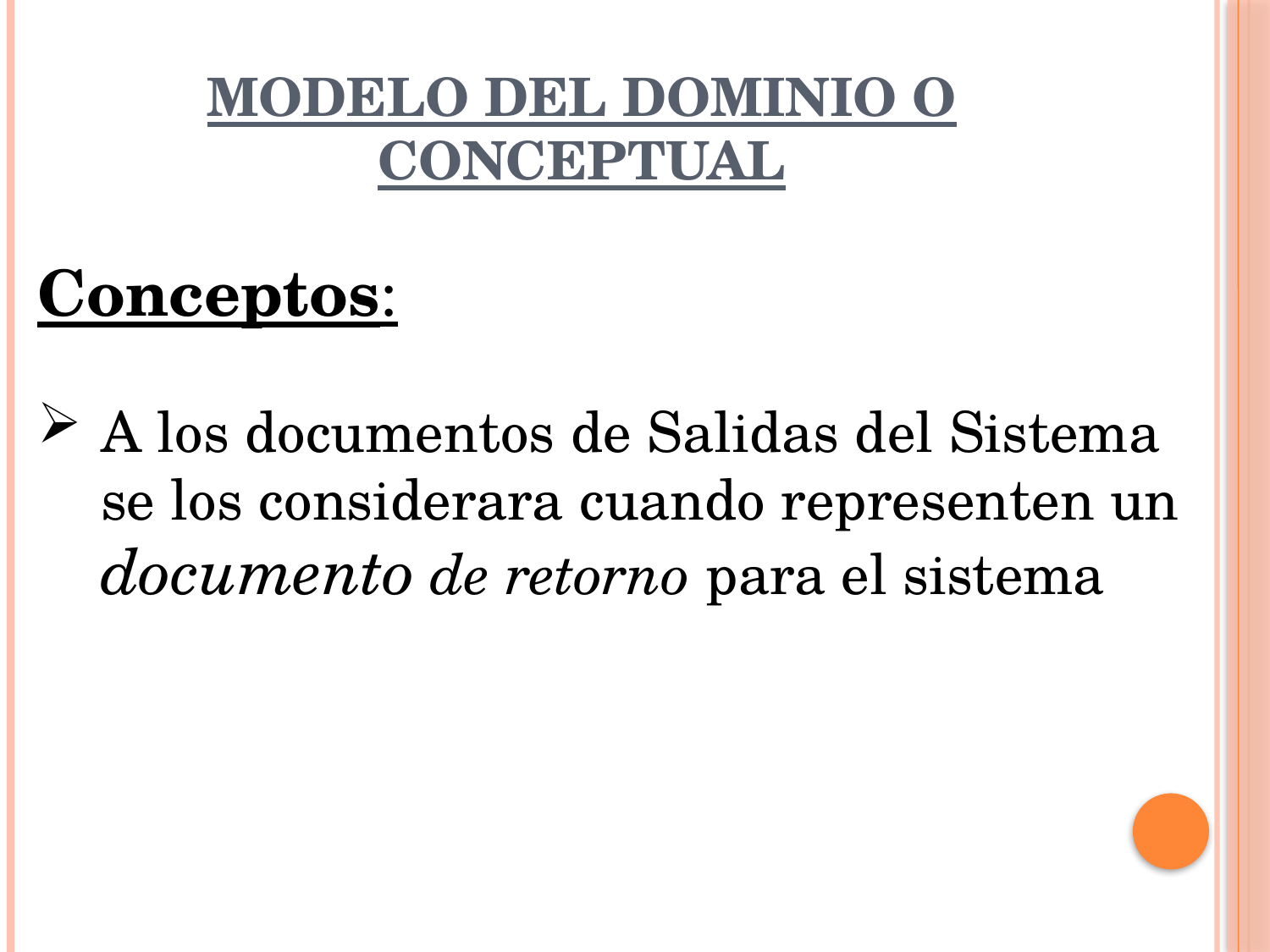

# MODELO DEL DOMINIO O CONCEPTUAL
Conceptos:

A los documentos de Salidas del Sistema se los considerara cuando representen un documento de retorno para el sistema